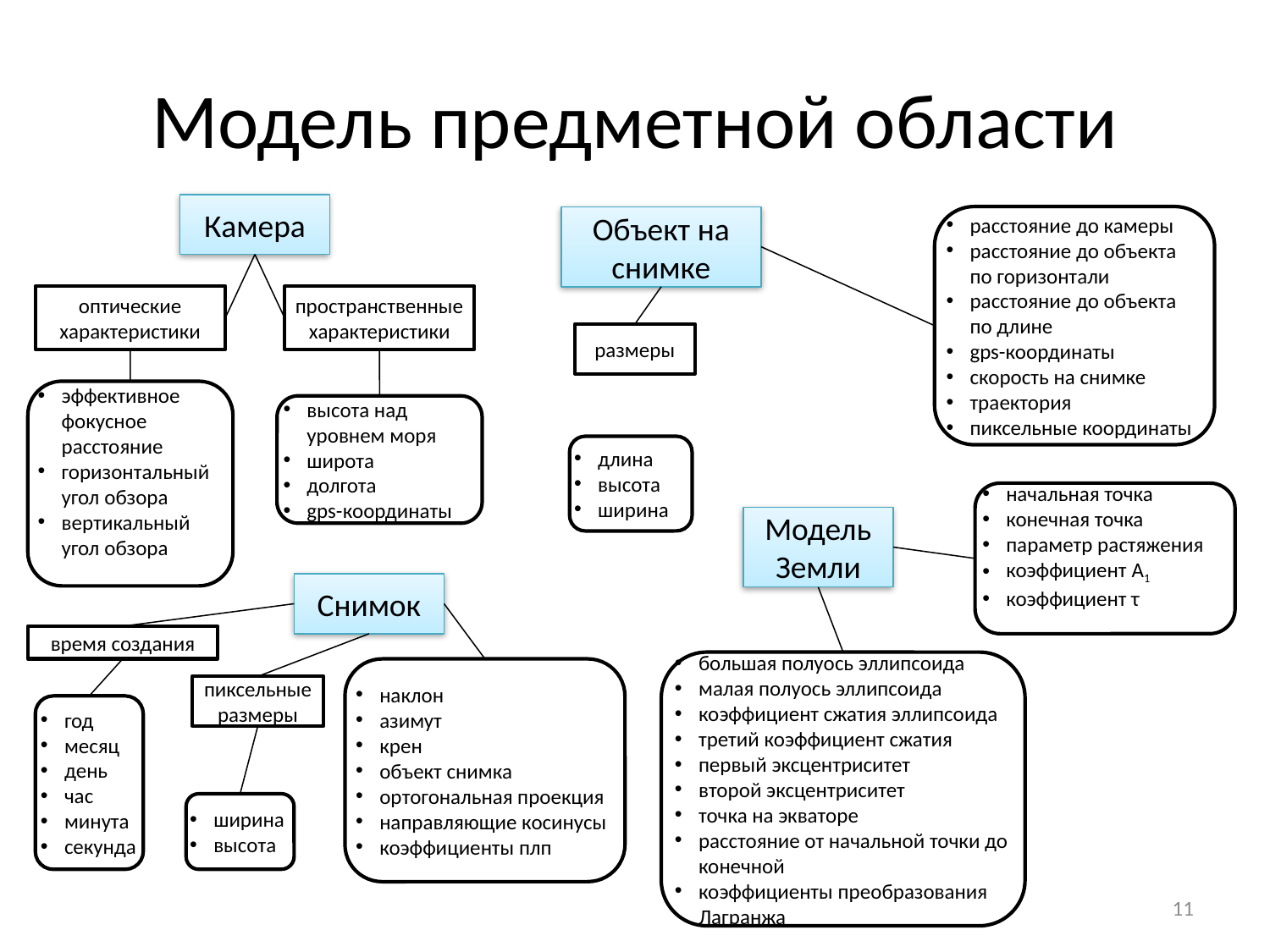

# Модель предметной области
Камера
расстояние до камеры
расстояние до объекта по горизонтали
расстояние до объекта по длине
gps-координаты
скорость на снимке
траектория
пиксельные координаты
Объект на снимке
оптические характеристики
пространственные характеристики
размеры
эффективное фокусное расстояние
горизонтальный угол обзора
вертикальный угол обзора

высота над уровнем моря
широта
долгота
gps-координаты
длина
высота
ширина
начальная точка
конечная точка
параметр растяжения
коэффициент A1
коэффициент τ
Модель Земли
Снимок
время создания
большая полуось эллипсоида
малая полуось эллипсоида
коэффициент сжатия эллипсоида
третий коэффициент сжатия
первый эксцентриситет
второй эксцентриситет
точка на экваторе
расстояние от начальной точки до конечной
коэффициенты преобразования Лагранжа
наклон
азимут
крен
объект снимка
ортогональная проекция
направляющие косинусы
коэффициенты плп
пиксельные размеры
год
месяц
день
час
минута
секунда
ширина
высота
11